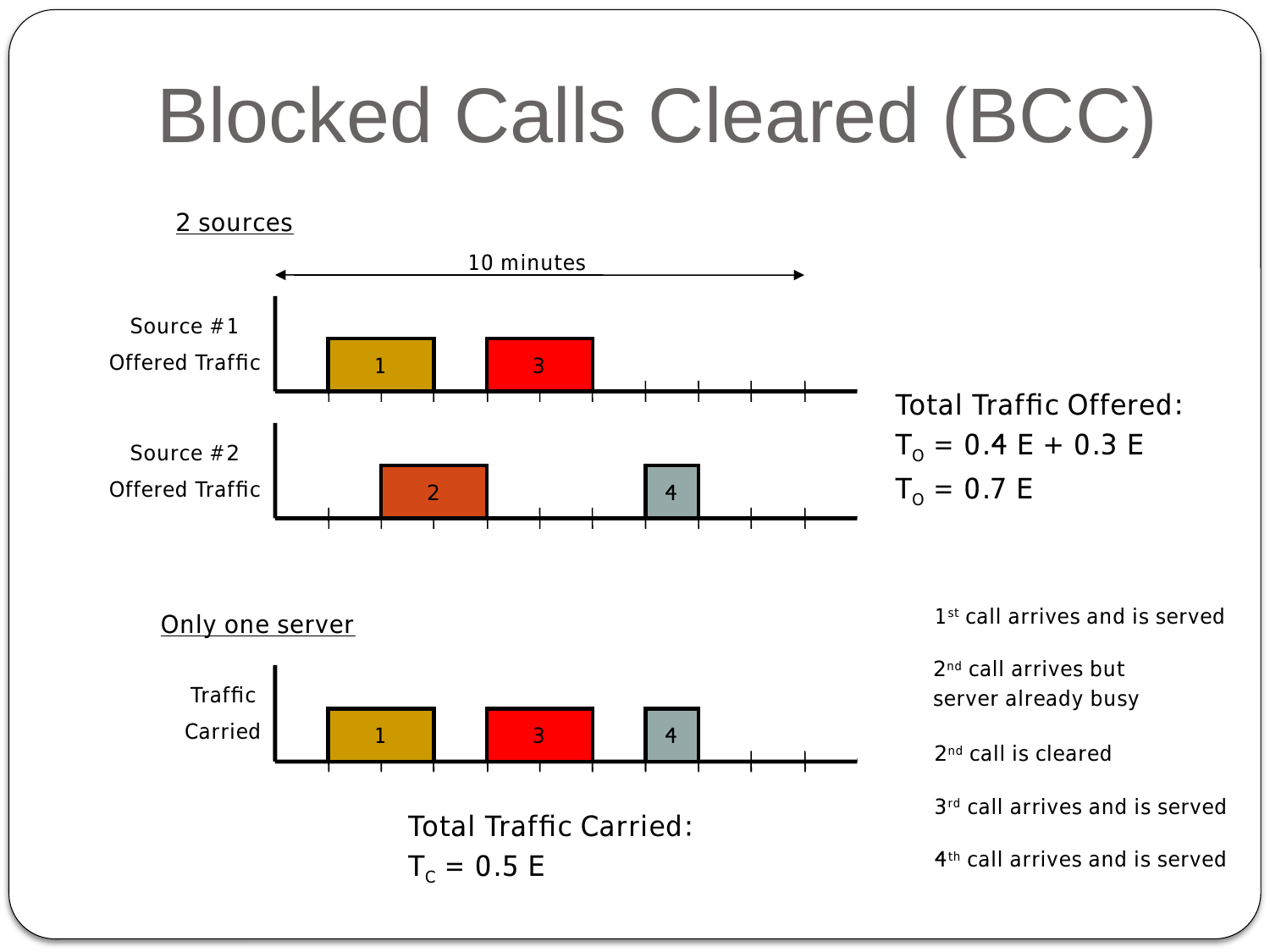

Blocked Calls Cleared (BCC)
2 sources
10 minutes

Source #1
Offered Traffic
1
3
Total Traffic Offered:
TO = 0.4 E + 0.3 E
TO = 0.7 E

Source #2
Offered Traffic
2
4
1st call arrives and is served
Only one server
2nd call arrives but
server already busy

Traffic
Carried

1
1
2
3
4
2nd call is cleared
3rd call arrives and is served
Total Traffic Carried:
TC = 0.5 E
4th call arrives and is served
15